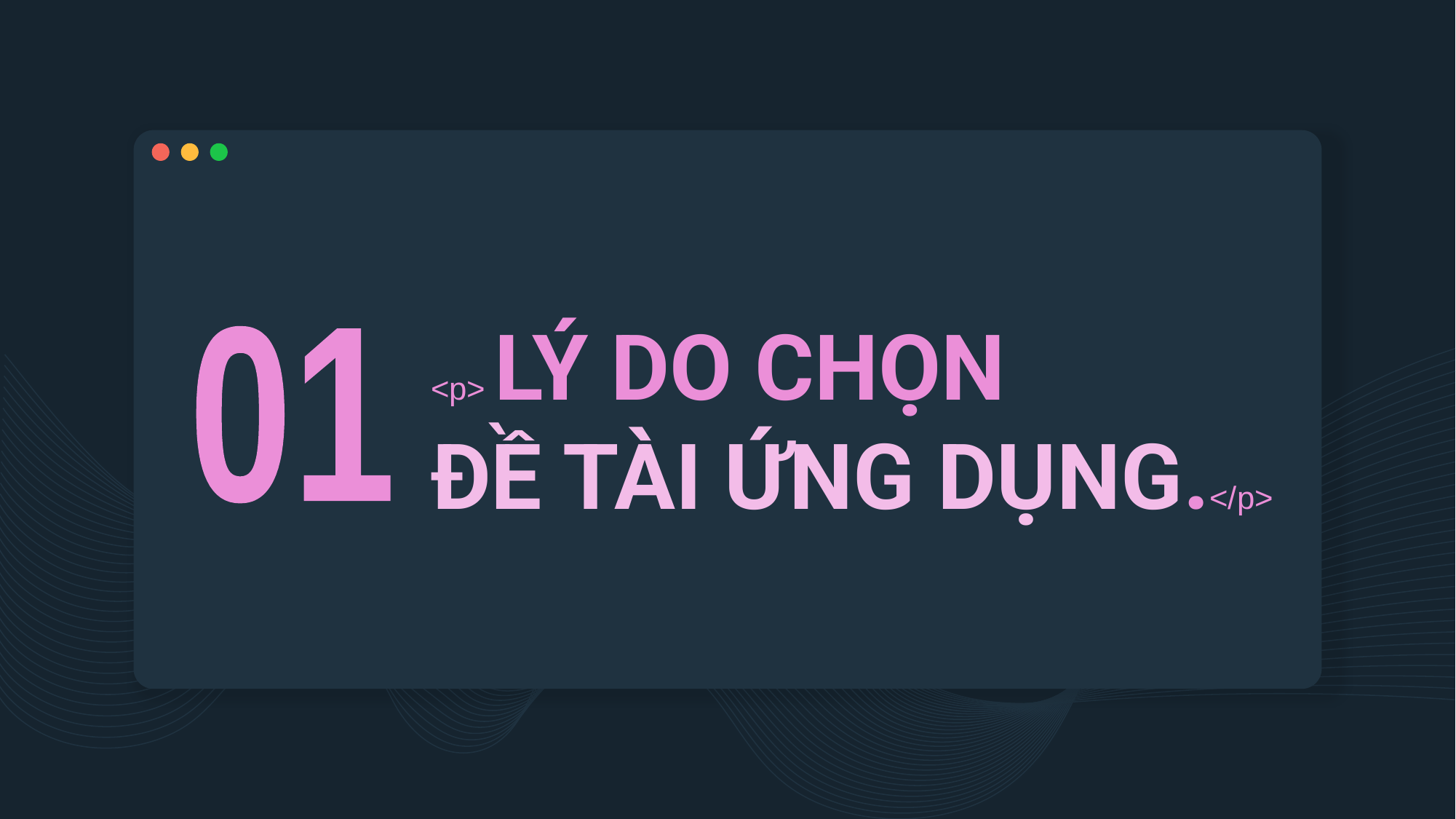

# <p> LÝ DO CHỌN ĐỀ TÀI ỨNG DỤNG.</p>
01